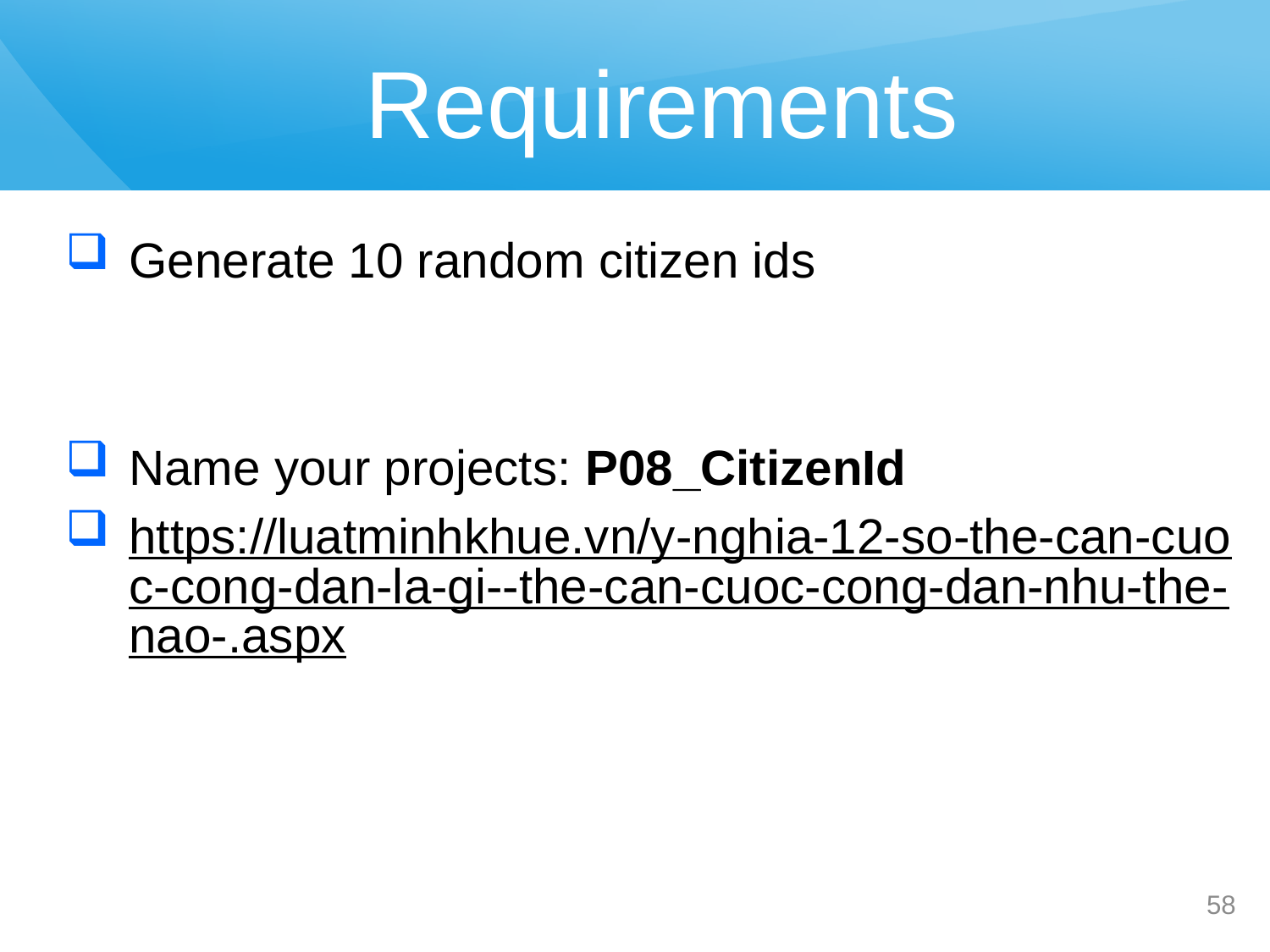

# Requirements
Generate 10 random citizen ids

Name your projects: P08_CitizenId
https://luatminhkhue.vn/y-nghia-12-so-the-can-cuoc-cong-dan-la-gi--the-can-cuoc-cong-dan-nhu-the-nao-.aspx
58